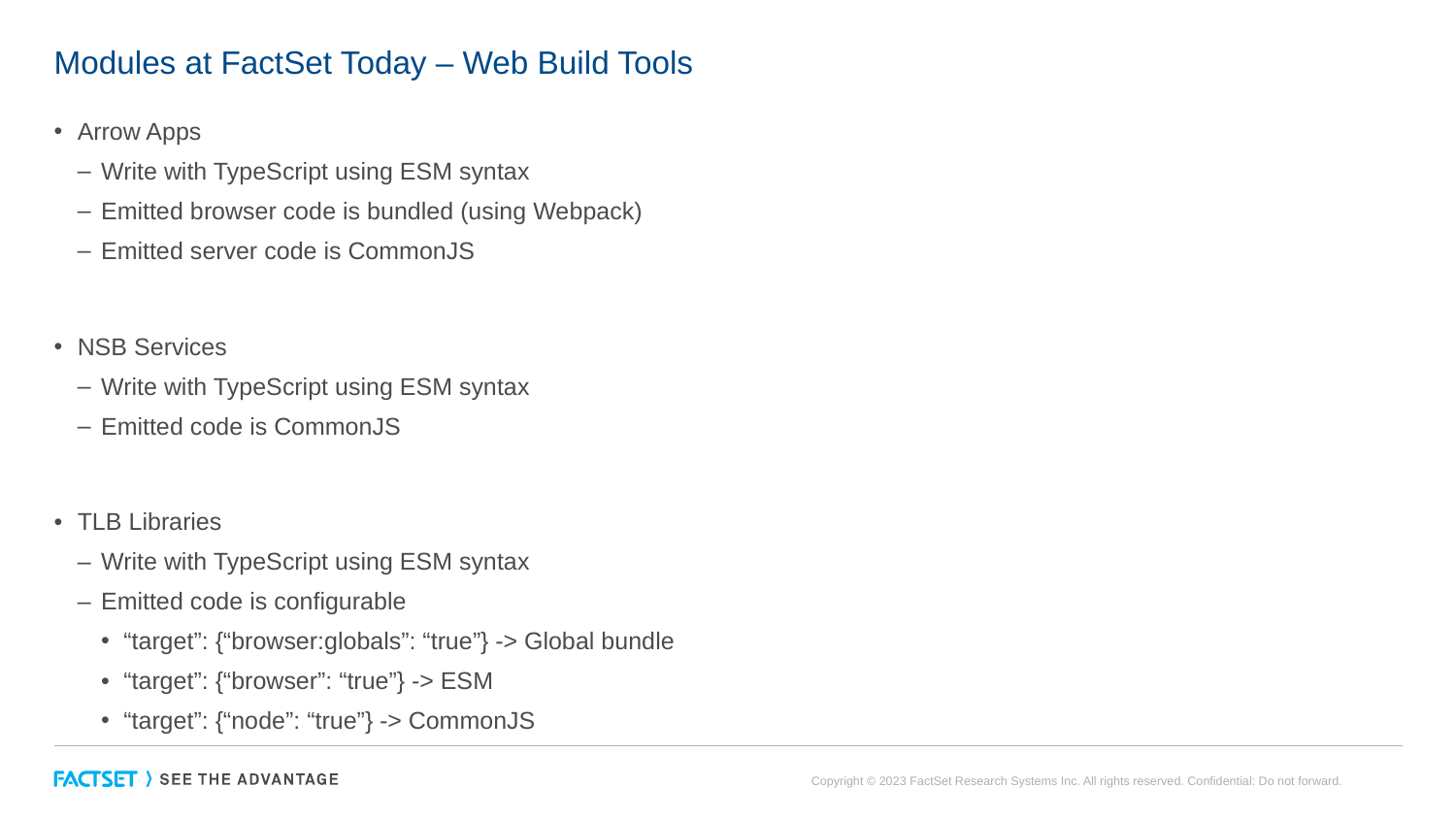

# Modules at FactSet Today – Web Build Tools
Arrow Apps
Write with TypeScript using ESM syntax
Emitted browser code is bundled (using Webpack)
Emitted server code is CommonJS

NSB Services
Write with TypeScript using ESM syntax
Emitted code is CommonJS

TLB Libraries
Write with TypeScript using ESM syntax
Emitted code is configurable
“target”: {“browser:globals”: “true”} -> Global bundle
“target”: {“browser”: “true”} -> ESM
“target”: {“node”: “true”} -> CommonJS
Copyright © 2023 FactSet Research Systems Inc. All rights reserved. Confidential: Do not forward.